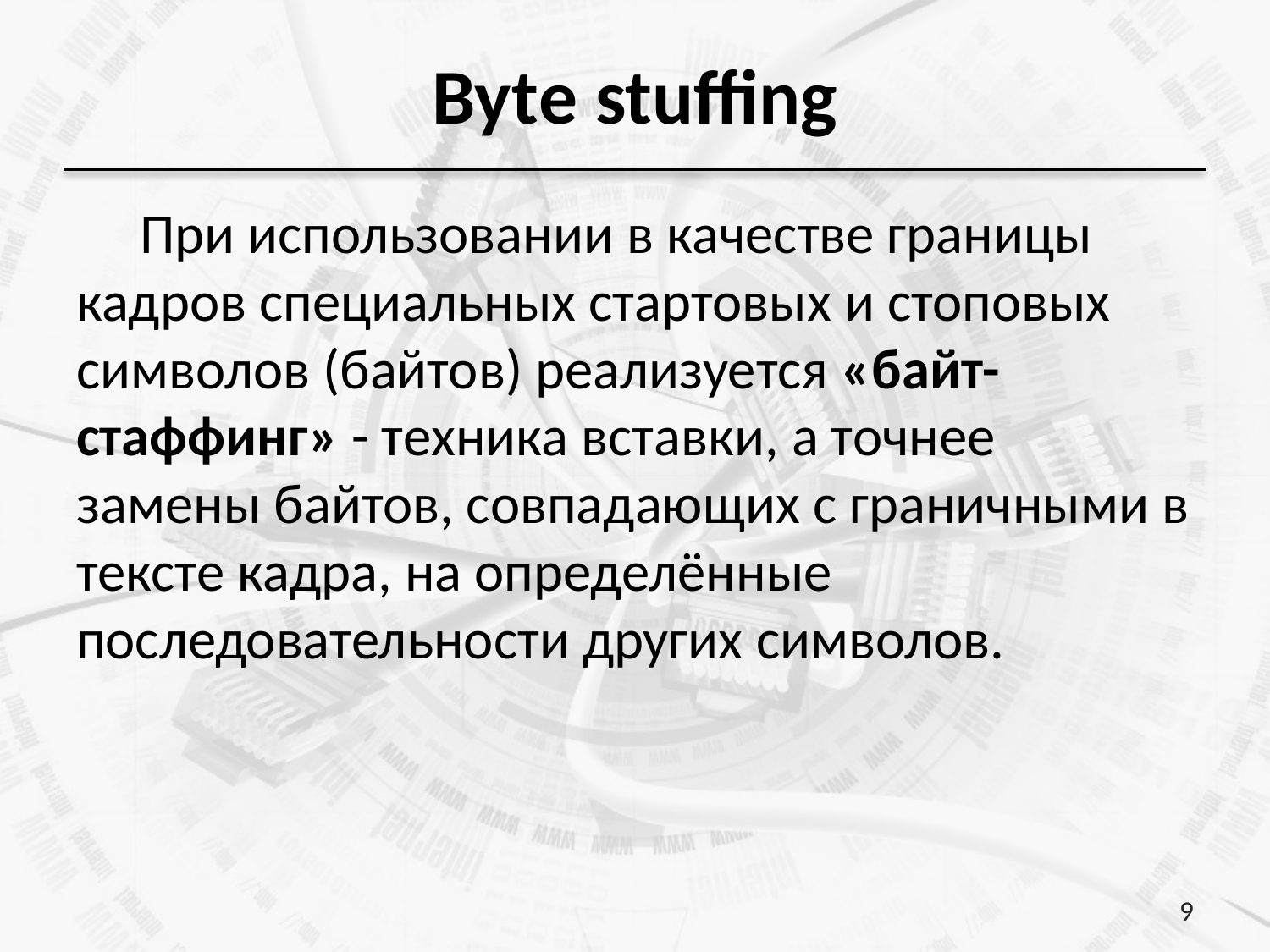

# Byte stuffing
При использовании в качестве границы кадров специальных стартовых и стоповых символов (байтов) реализуется «байт-стаффинг» - техника вставки, а точнее замены байтов, совпадающих с граничными в тексте кадра, на определённые последовательности других символов.
9